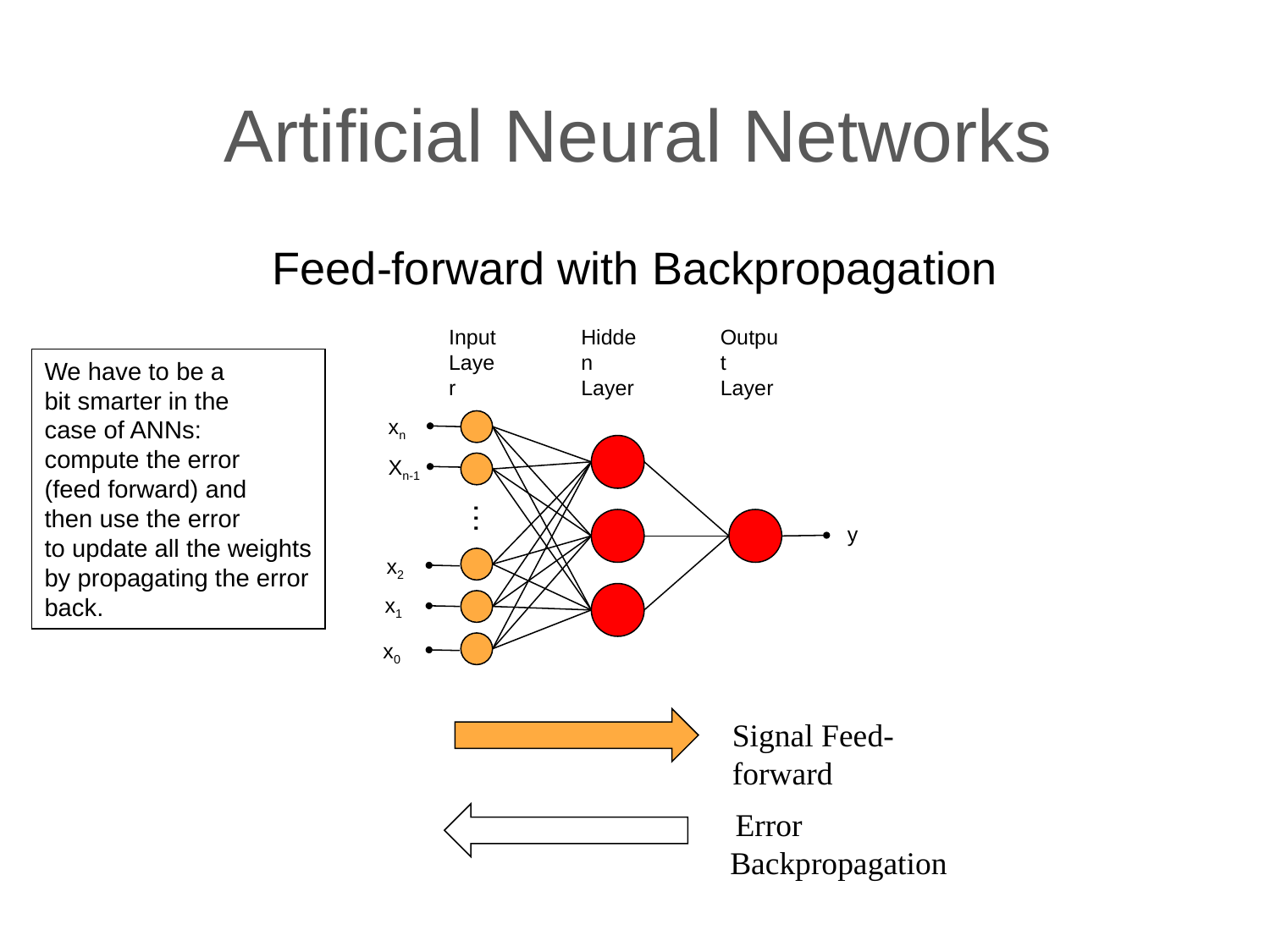

# Artificial Neural Networks
Feed-forward with Backpropagation
Input
Layer
Hidden
Layer
Output
Layer
xn

Xn-1

…

y
x2

x1

x0

We have to be a
bit smarter in the
case of ANNs:
compute the error
(feed forward) and
then use the error
to update all the weights
by propagating the error
back.

Signal Feed-forward
 Error Backpropagation